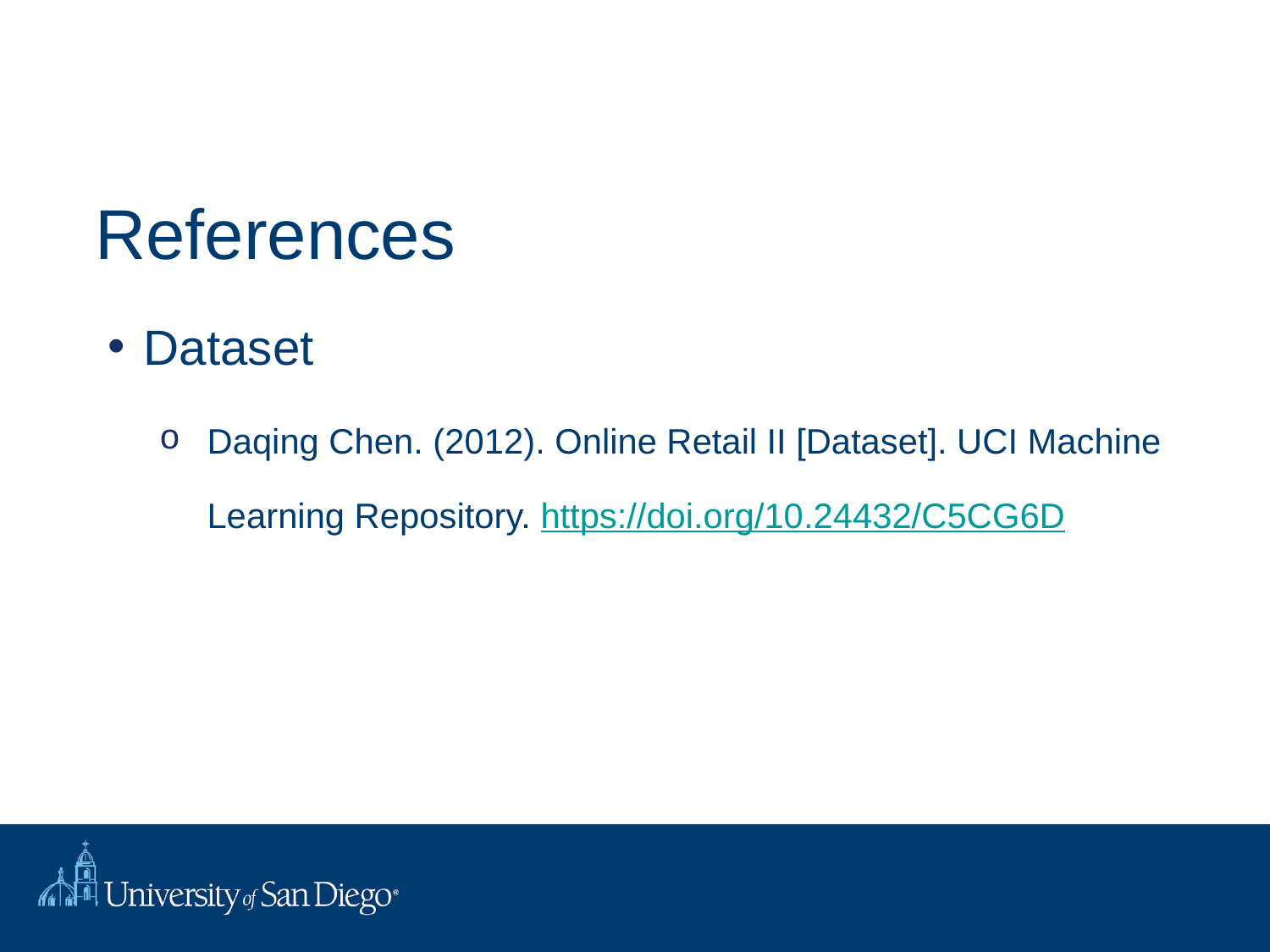

# References
Dataset
Daqing Chen. (2012). Online Retail II [Dataset]. UCI Machine Learning Repository. https://doi.org/10.24432/C5CG6D